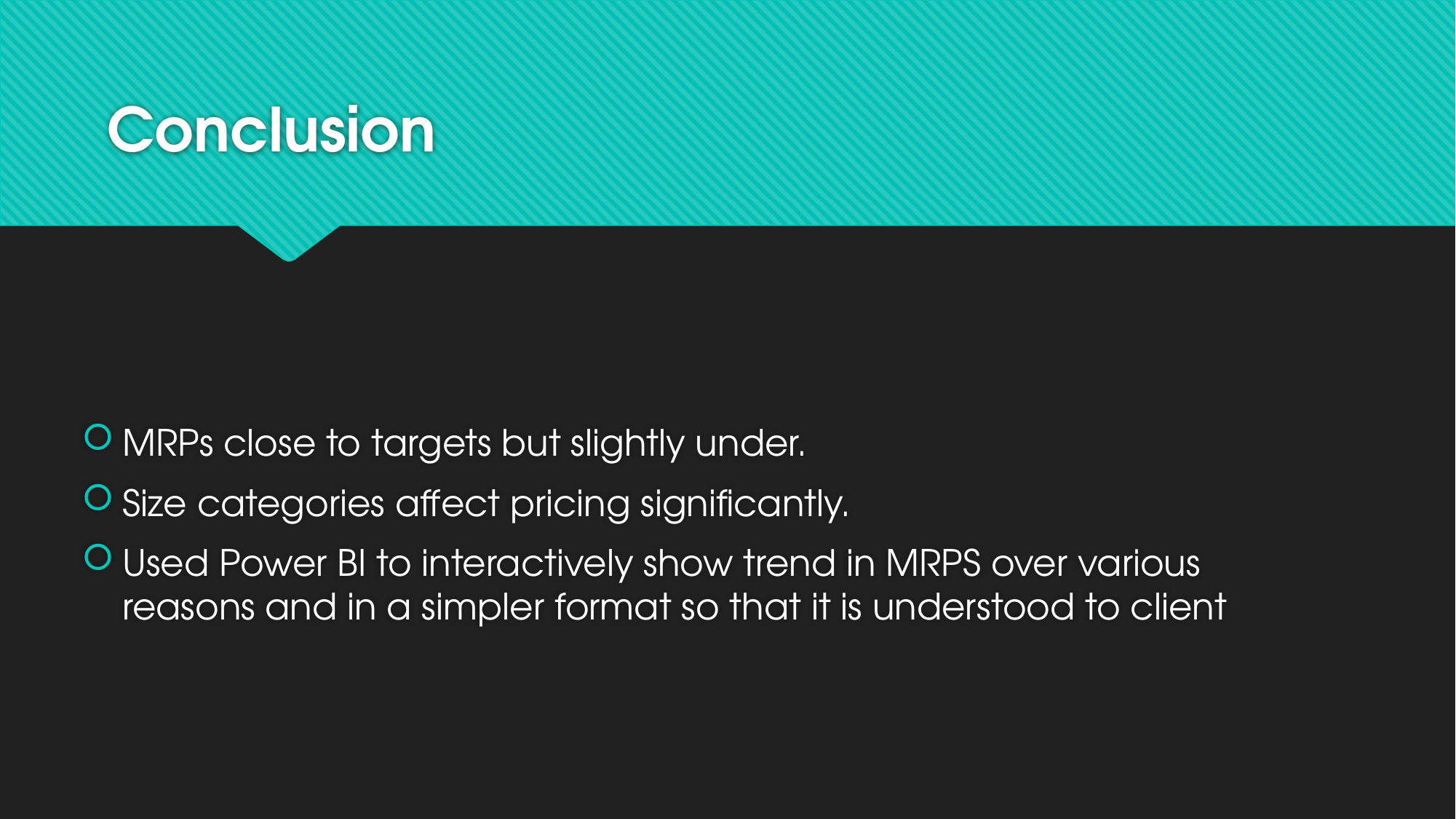

# Conclusion
MRPs close to targets but slightly under.
Size categories affect pricing significantly.
Used Power BI to interactively show trend in MRPS over various reasons and in a simpler format so that it is understood to client